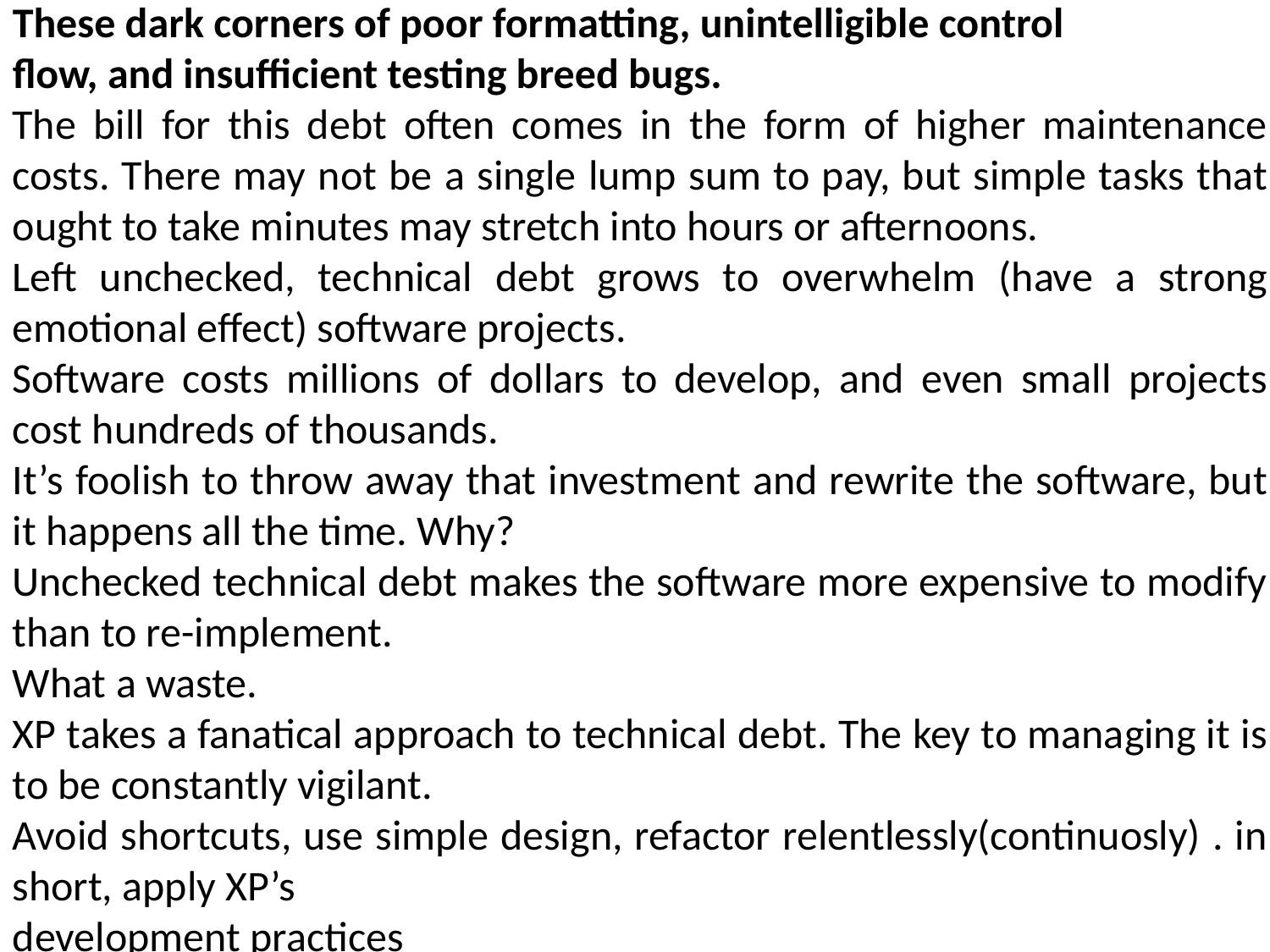

These dark corners of poor formatting, unintelligible control
flow, and insufficient testing breed bugs.
The bill for this debt often comes in the form of higher maintenance costs. There may not be a single lump sum to pay, but simple tasks that ought to take minutes may stretch into hours or afternoons.
Left unchecked, technical debt grows to overwhelm (have a strong emotional effect) software projects.
Software costs millions of dollars to develop, and even small projects cost hundreds of thousands.
It’s foolish to throw away that investment and rewrite the software, but it happens all the time. Why?
Unchecked technical debt makes the software more expensive to modify than to re-implement.
What a waste.
XP takes a fanatical approach to technical debt. The key to managing it is to be constantly vigilant.
Avoid shortcuts, use simple design, refactor relentlessly(continuosly) . in short, apply XP’s
development practices